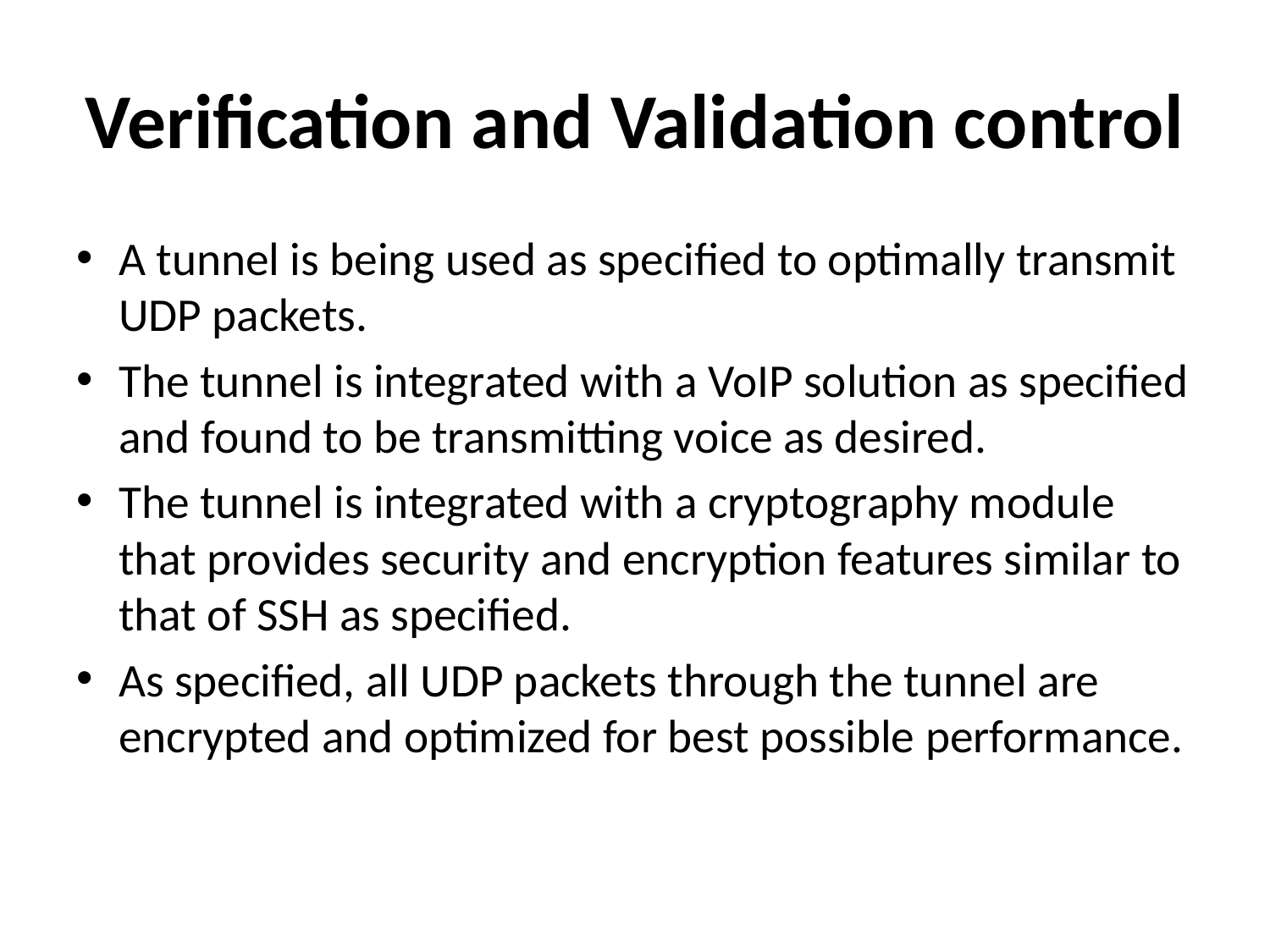

# Verification and Validation control
A tunnel is being used as specified to optimally transmit UDP packets.
The tunnel is integrated with a VoIP solution as specified and found to be transmitting voice as desired.
The tunnel is integrated with a cryptography module that provides security and encryption features similar to that of SSH as specified.
As specified, all UDP packets through the tunnel are encrypted and optimized for best possible performance.